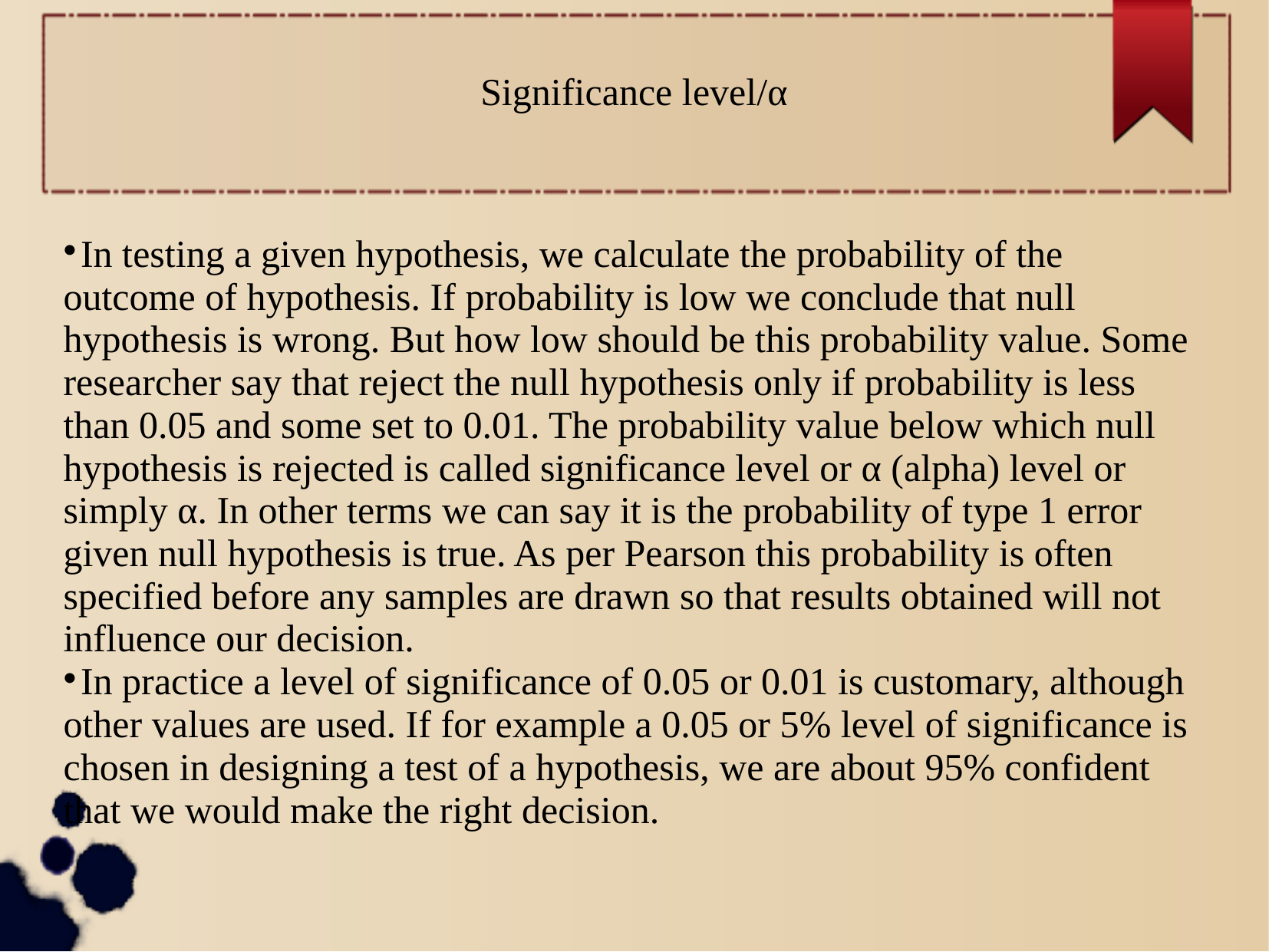

Significance level/α
In testing a given hypothesis, we calculate the probability of the outcome of hypothesis. If probability is low we conclude that null hypothesis is wrong. But how low should be this probability value. Some researcher say that reject the null hypothesis only if probability is less than 0.05 and some set to 0.01. The probability value below which null hypothesis is rejected is called significance level or α (alpha) level or simply α. In other terms we can say it is the probability of type 1 error given null hypothesis is true. As per Pearson this probability is often specified before any samples are drawn so that results obtained will not influence our decision.
In practice a level of significance of 0.05 or 0.01 is customary, although other values are used. If for example a 0.05 or 5% level of significance is chosen in designing a test of a hypothesis, we are about 95% confident that we would make the right decision.